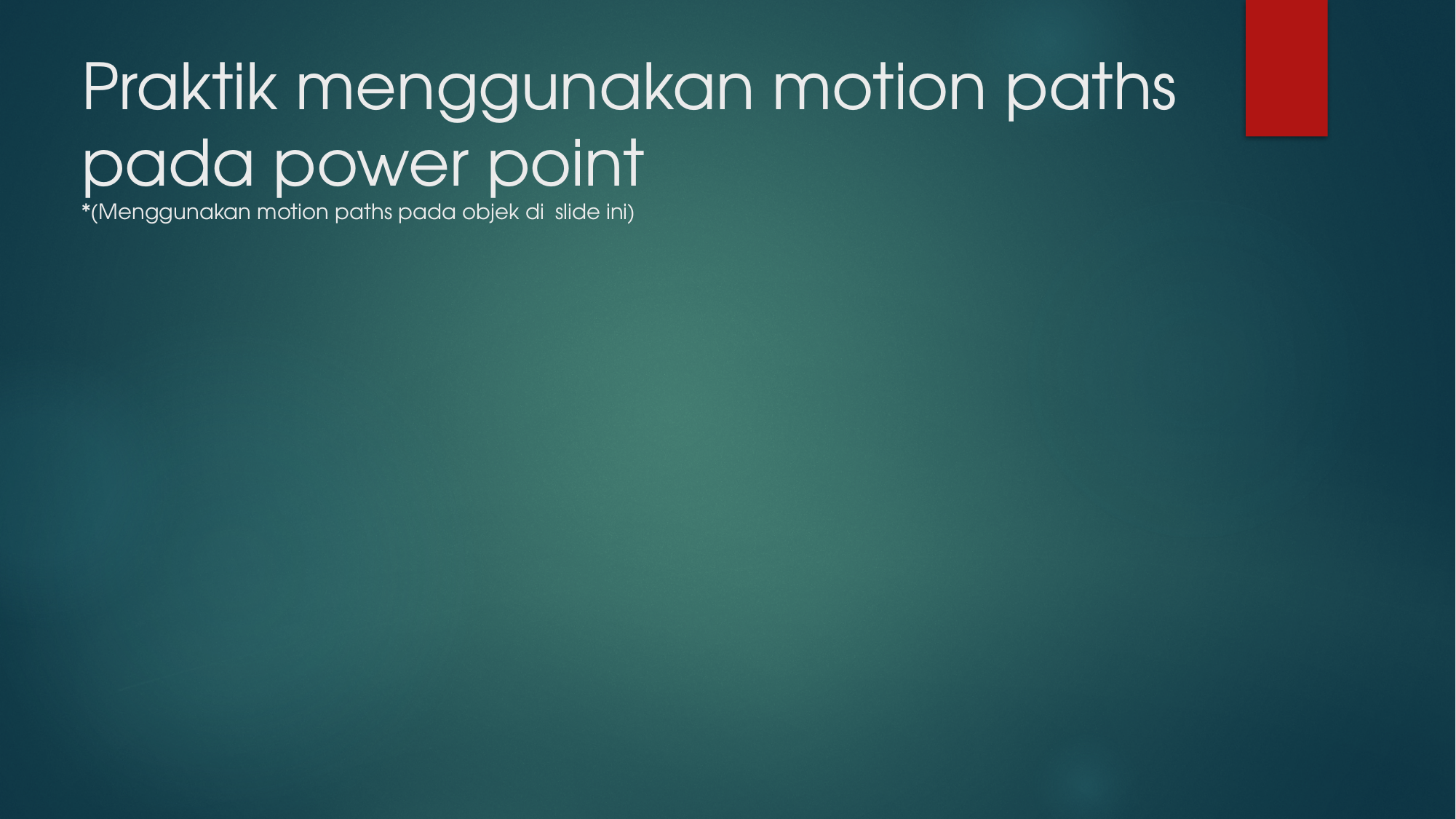

# Praktik menggunakan motion paths pada power point *(Menggunakan motion paths pada objek di  slide ini)